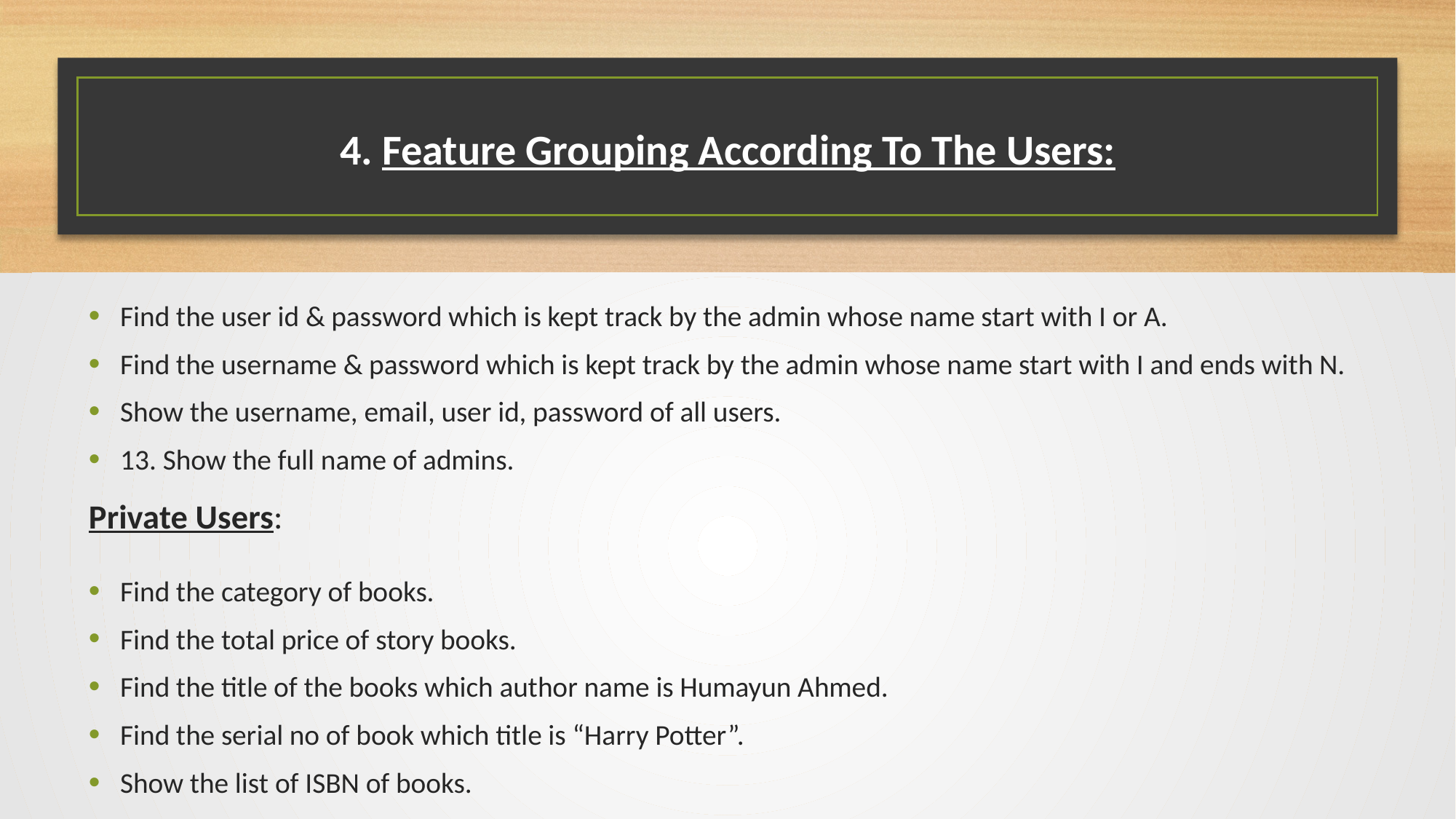

# 4. Feature Grouping According To The Users:

Find the user id & password which is kept track by the admin whose name start with I or A.
Find the username & password which is kept track by the admin whose name start with I and ends with N.
Show the username, email, user id, password of all users.
13. Show the full name of admins.
Private Users:
Find the category of books.
Find the total price of story books.
Find the title of the books which author name is Humayun Ahmed.
Find the serial no of book which title is “Harry Potter”.
Show the list of ISBN of books.